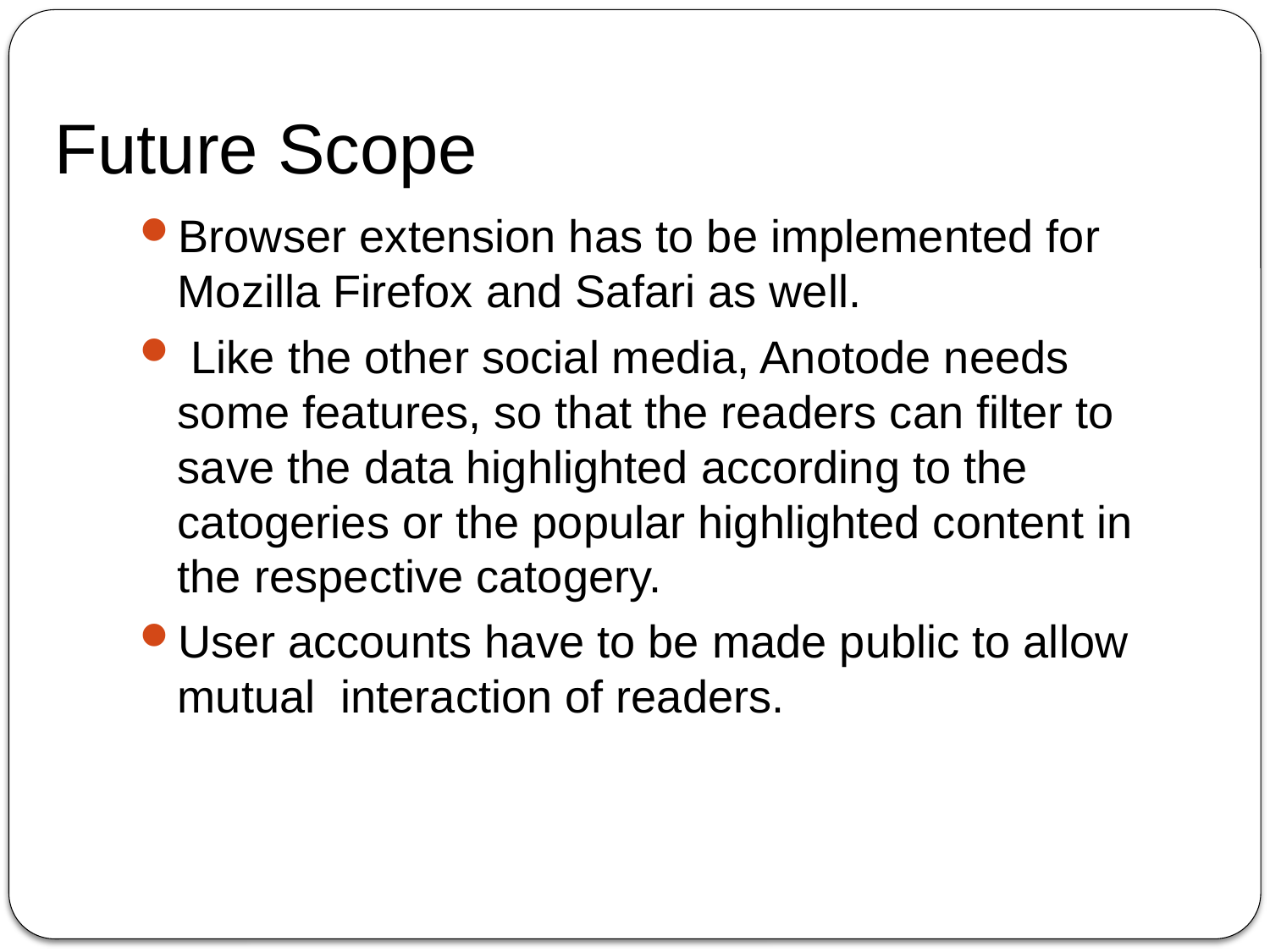

# Future Scope
Browser extension has to be implemented for Mozilla Firefox and Safari as well.
 Like the other social media, Anotode needs some features, so that the readers can filter to save the data highlighted according to the catogeries or the popular highlighted content in the respective catogery.
User accounts have to be made public to allow mutual  interaction of readers.